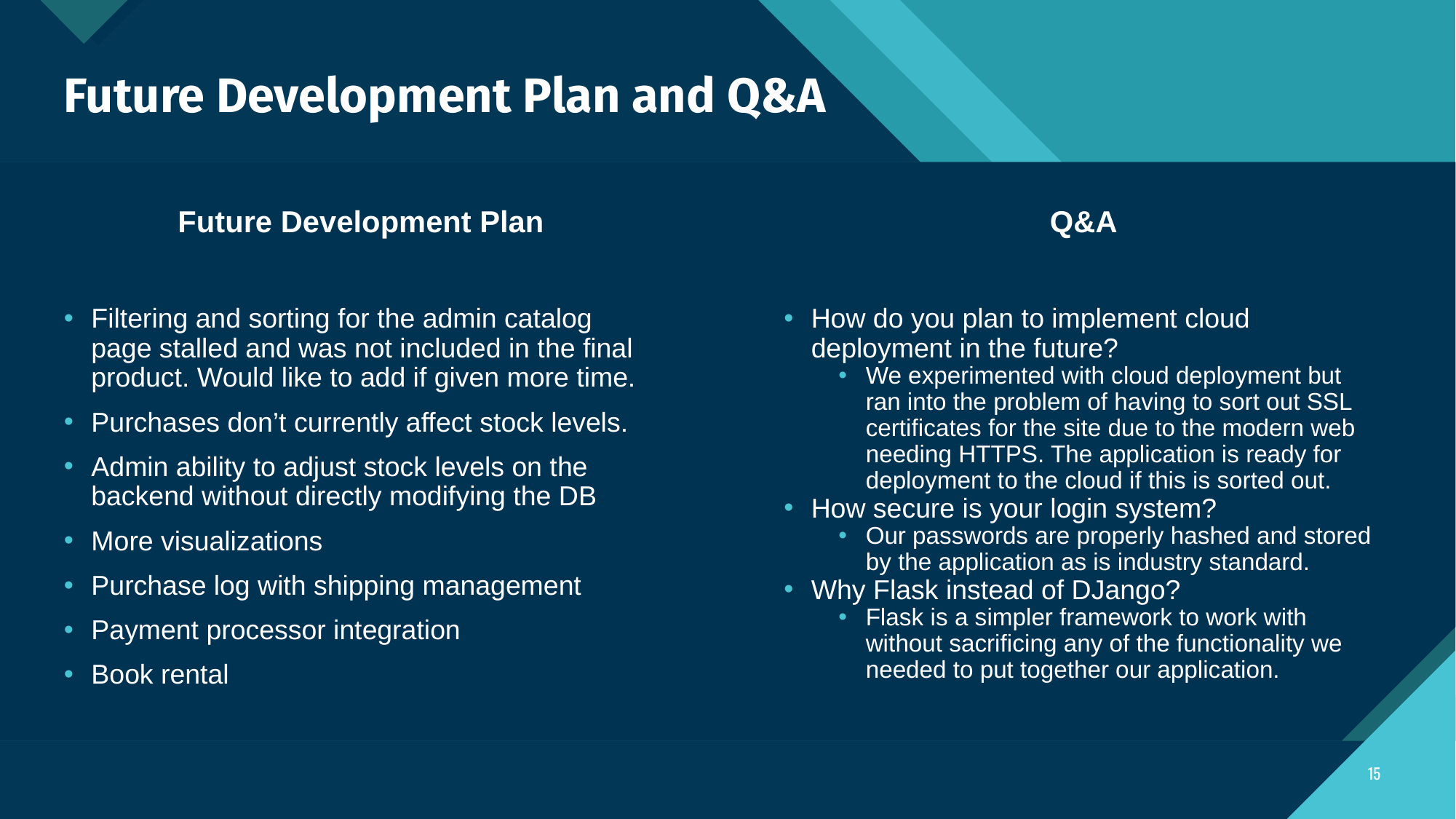

# Future Development Plan and Q&A
Future Development Plan
Q&A
Filtering and sorting for the admin catalog page stalled and was not included in the final product. Would like to add if given more time.
Purchases don’t currently affect stock levels.
Admin ability to adjust stock levels on the backend without directly modifying the DB
More visualizations
Purchase log with shipping management
Payment processor integration
Book rental
How do you plan to implement cloud deployment in the future?
We experimented with cloud deployment but ran into the problem of having to sort out SSL certificates for the site due to the modern web needing HTTPS. The application is ready for deployment to the cloud if this is sorted out.
How secure is your login system?
Our passwords are properly hashed and stored by the application as is industry standard.
Why Flask instead of DJango?
Flask is a simpler framework to work with without sacrificing any of the functionality we needed to put together our application.
15